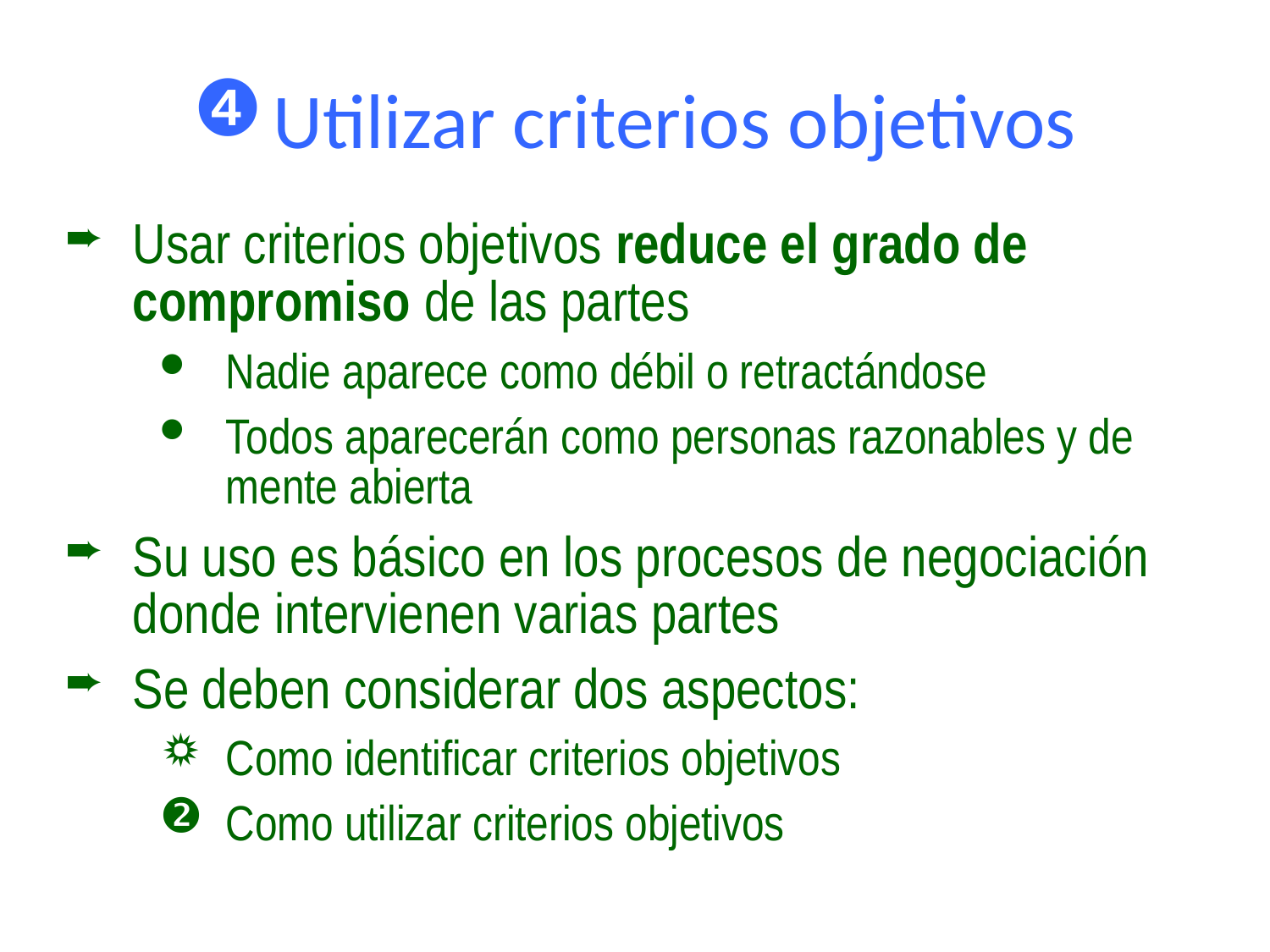

# Utilizar criterios objetivos
Usar criterios objetivos reduce el grado de compromiso de las partes
Nadie aparece como débil o retractándose
Todos aparecerán como personas razonables y de mente abierta
Su uso es básico en los procesos de negociación donde intervienen varias partes
Se deben considerar dos aspectos:
Como identificar criterios objetivos
Como utilizar criterios objetivos